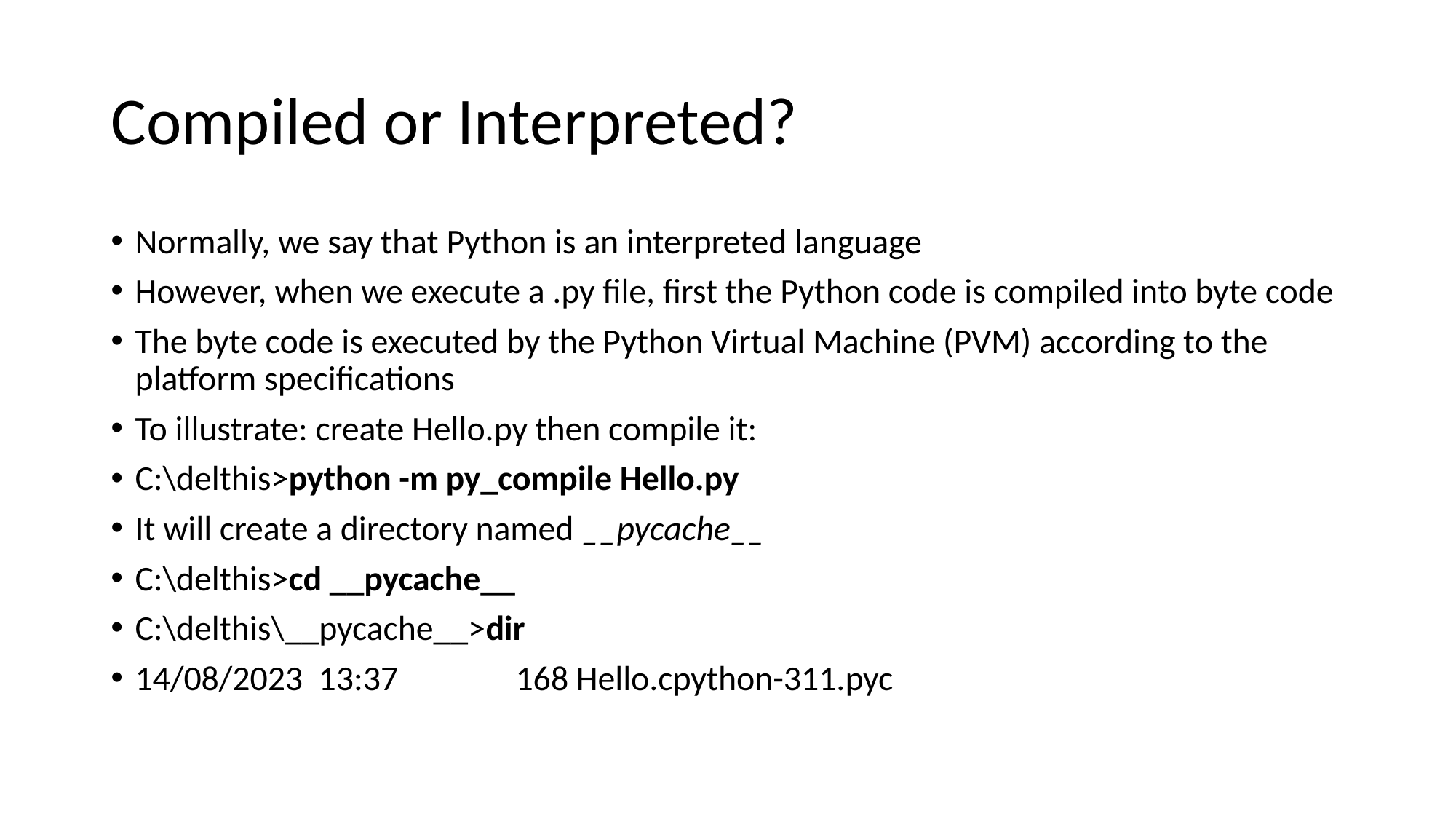

# Compiled or Interpreted?
Normally, we say that Python is an interpreted language
However, when we execute a .py file, first the Python code is compiled into byte code
The byte code is executed by the Python Virtual Machine (PVM) according to the platform specifications
To illustrate: create Hello.py then compile it:
C:\delthis>python -m py_compile Hello.py
It will create a directory named __pycache__
C:\delthis>cd __pycache__
C:\delthis\__pycache__>dir
14/08/2023  13:37               168 Hello.cpython-311.pyc